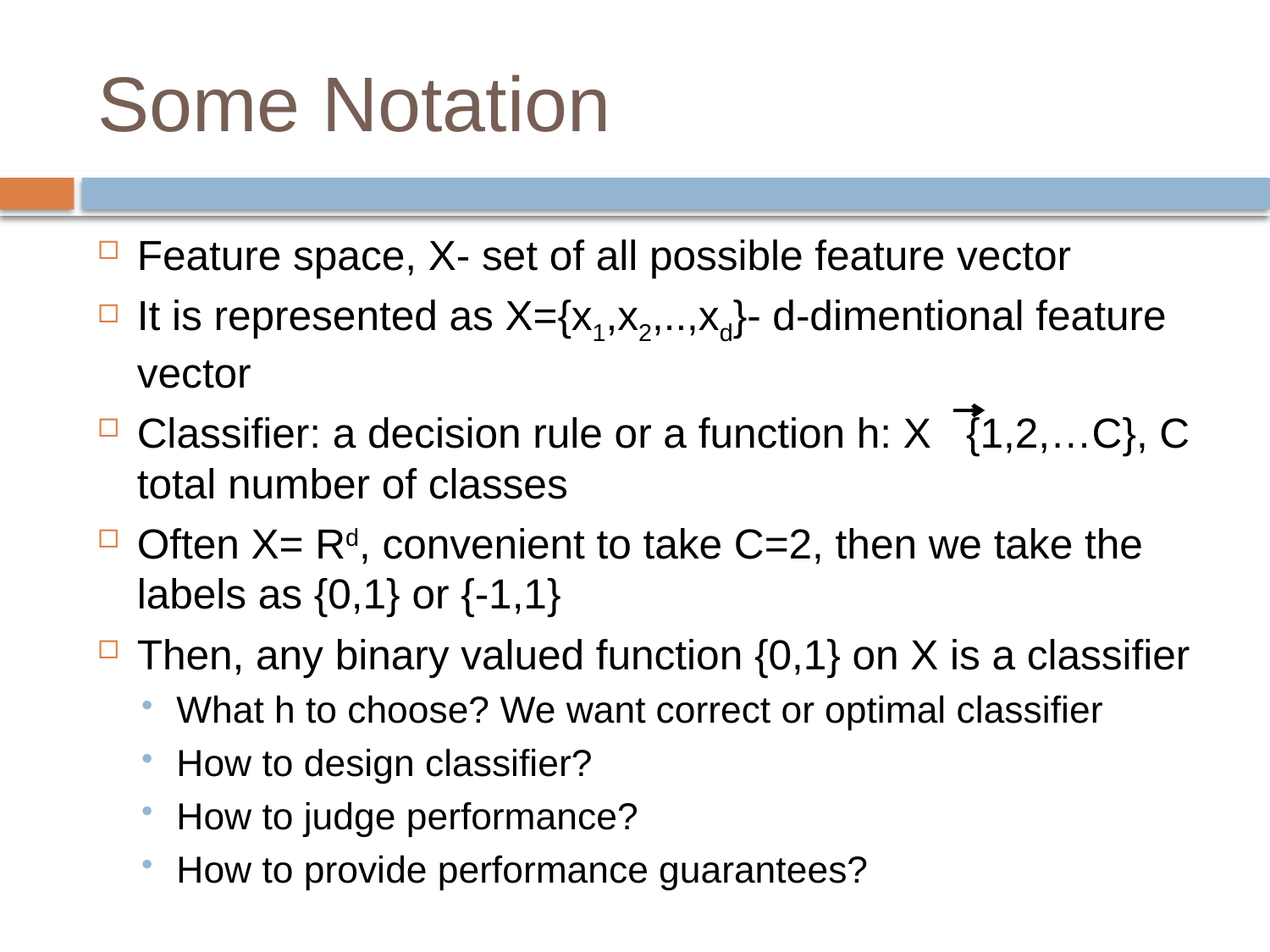

# Some Notation
Feature space, X- set of all possible feature vector
It is represented as X={x1,x2,..,xd}- d-dimentional feature vector
Classifier: a decision rule or a function h: X   {1,2,…C}, C total number of classes
Often X= Rd, convenient to take C=2, then we take the labels as {0,1} or {-1,1}
Then, any binary valued function {0,1} on X is a classifier
What h to choose? We want correct or optimal classifier
How to design classifier?
How to judge performance?
How to provide performance guarantees?